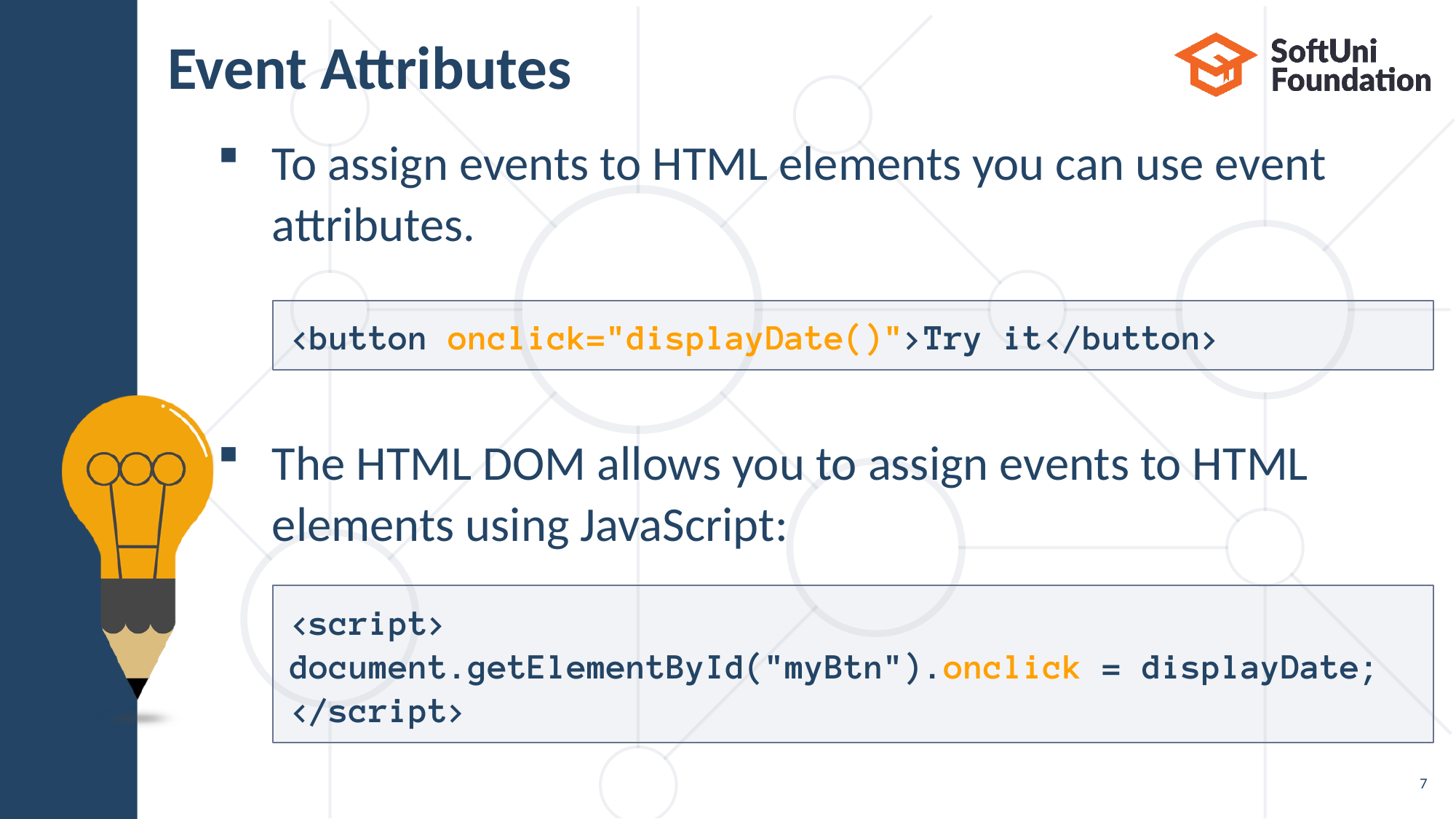

# Event Attributes
To assign events to HTML elements you can use event
attributes.

The HTML DOM allows you to assign events to HTML
elements using JavaScript:
<button onclick="displayDate()">Try it</button>
<script>
document.getElementById("myBtn").onclick = displayDate;
</script>
7